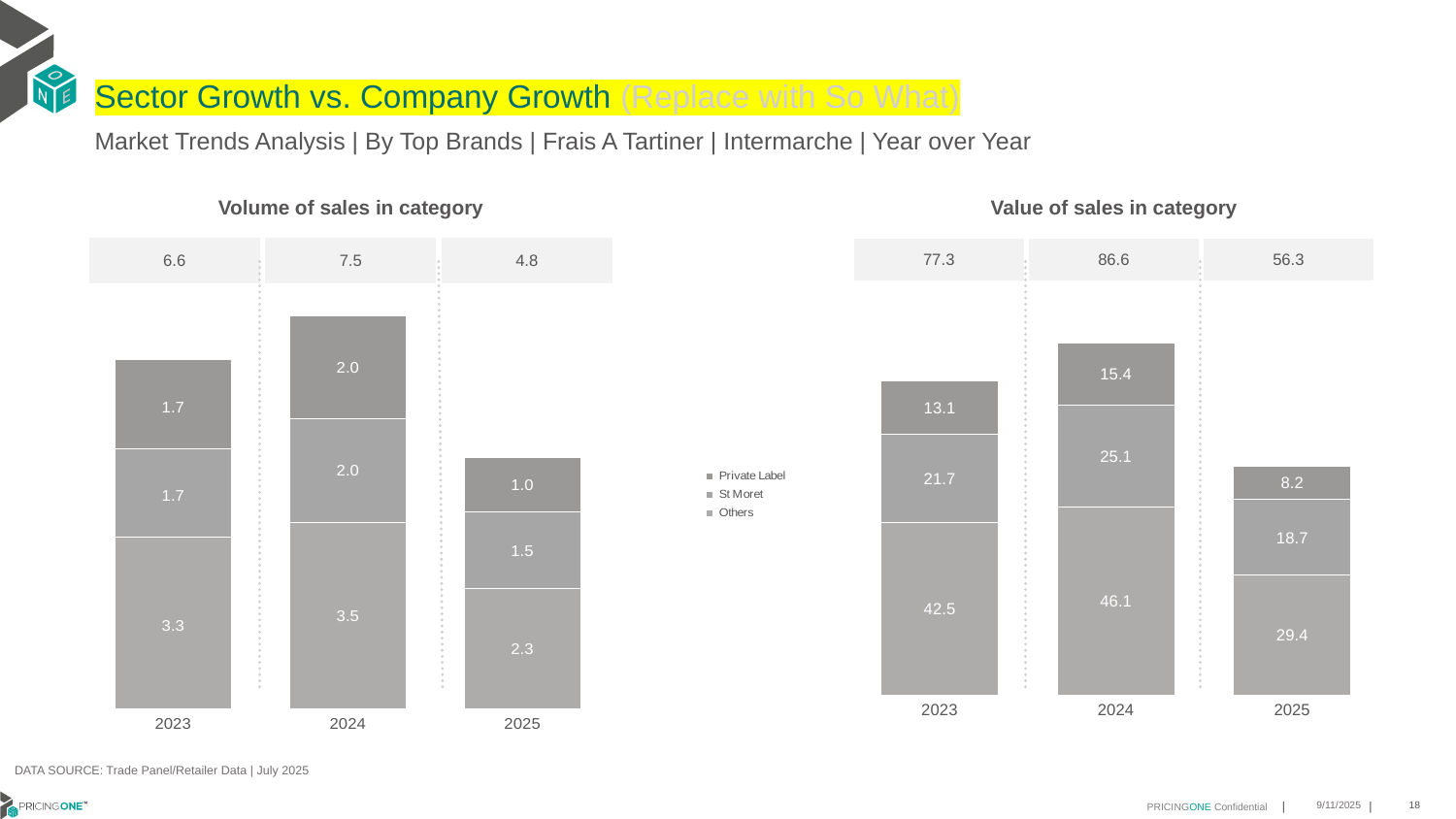

# Sector Growth vs. Company Growth (Replace with So What)
Market Trends Analysis | By Top Brands | Frais A Tartiner | Intermarche | Year over Year
| Value of sales in category |  |  |
| --- | --- | --- |
| 77.3 | 86.6 | 56.3 |
| Volume of sales in category |  |  |
| --- | --- | --- |
| 6.6 | 7.5 | 4.8 |

### Chart

| Category | Others | St Moret | Private Label |
|---|---|---|---|
| 2023 | 42.502571 | 21.657387 | 13.098208 |
| 2024 | 46.108363 | 25.08986 | 15.412392 |
| 2025 | 29.423865 | 18.720661 | 8.197665 |

### Chart

| Category | Others | St Moret | Private Label |
|---|---|---|---|
| 2023 | 3.276201 | 1.678248 | 1.69077 |
| 2024 | 3.544262 | 1.97841 | 1.956395 |
| 2025 | 2.283615 | 1.466755 | 1.0314 |
DATA SOURCE: Trade Panel/Retailer Data | July 2025

9/11/2025
18